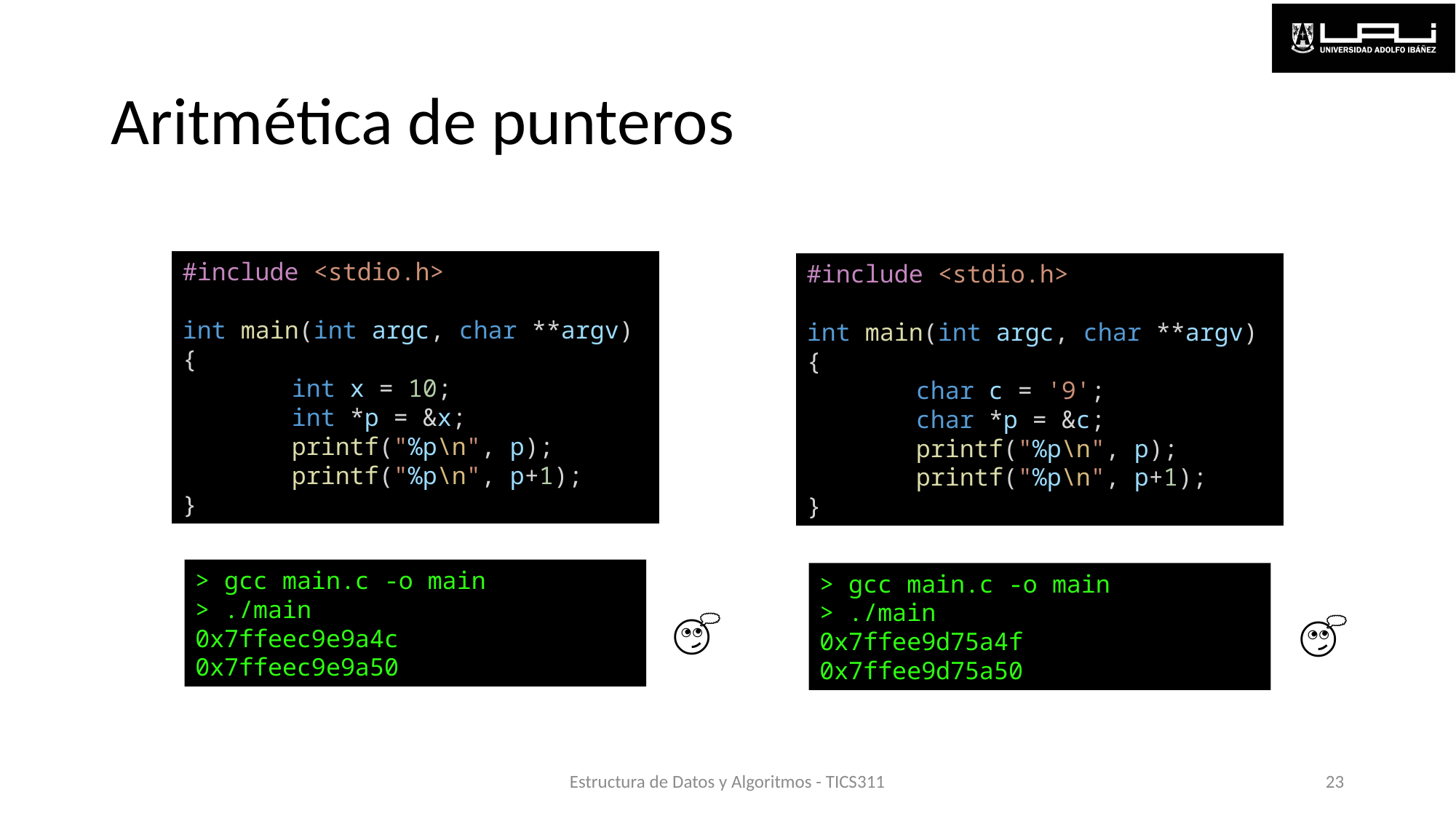

# Aritmética de punteros
#include <stdio.h>

int main(int argc, char **argv)
{
	int x = 10;
	int *p = &x;
	printf("%p\n", p);
	printf("%p\n", p+1);
}
#include <stdio.h>

int main(int argc, char **argv)
{
	char c = '9';
	char *p = &c;
	printf("%p\n", p);
	printf("%p\n", p+1);
}
> gcc main.c -o main
> ./main
0x7ffeec9e9a4c
0x7ffeec9e9a50
> gcc main.c -o main
> ./main
0x7ffee9d75a4f
0x7ffee9d75a50
🤔
🤔
Estructura de Datos y Algoritmos - TICS311
23